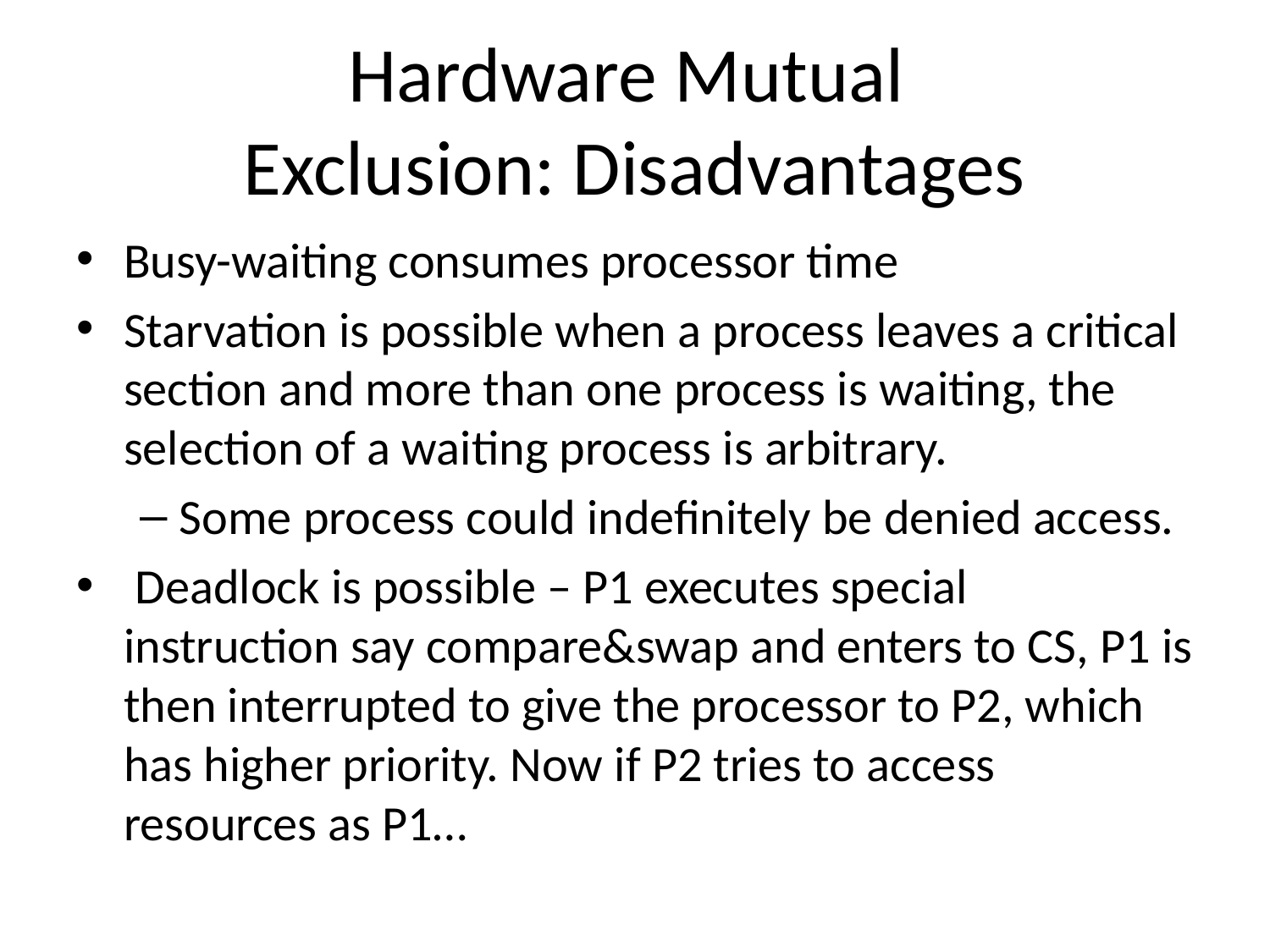

# Hardware Mutual Exclusion: Disadvantages
Busy-waiting consumes processor time
Starvation is possible when a process leaves a critical section and more than one process is waiting, the selection of a waiting process is arbitrary.
Some process could indefinitely be denied access.
 Deadlock is possible – P1 executes special instruction say compare&swap and enters to CS, P1 is then interrupted to give the processor to P2, which has higher priority. Now if P2 tries to access resources as P1…